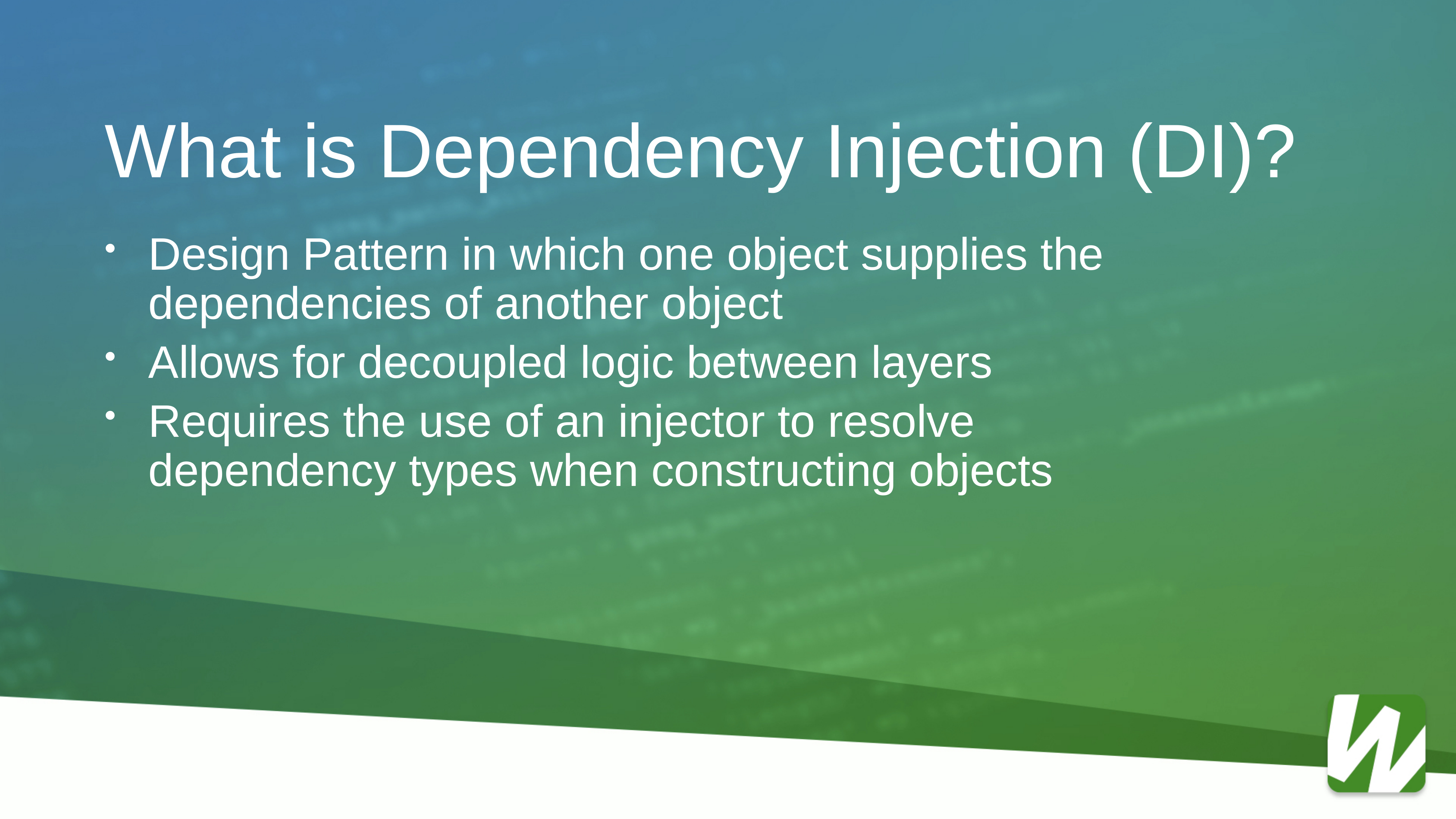

What is Dependency Injection (DI)?
Design Pattern in which one object supplies the dependencies of another object
Allows for decoupled logic between layers
Requires the use of an injector to resolve dependency types when constructing objects